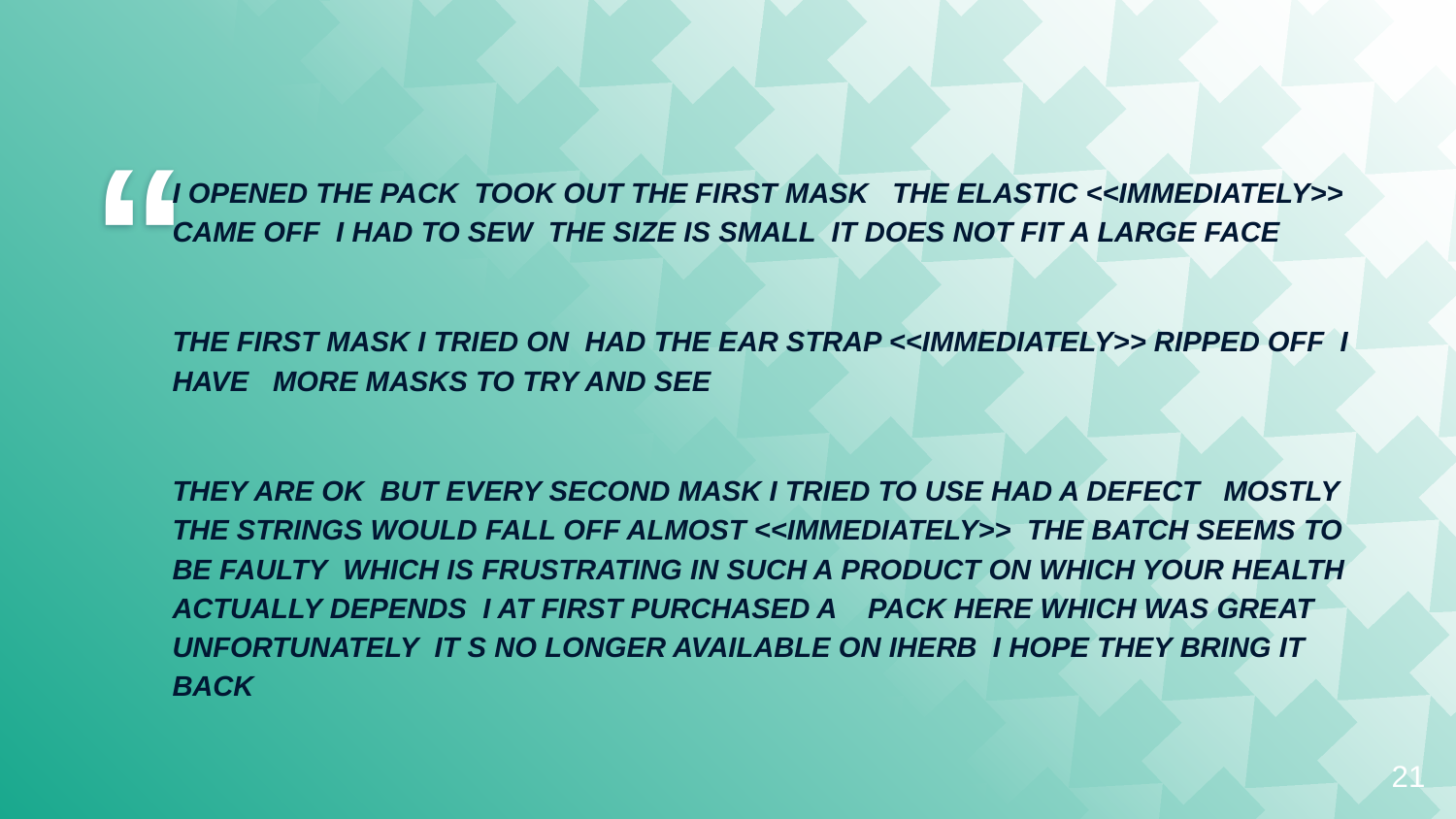

I OPENED THE PACK  TOOK OUT THE FIRST MASK   THE ELASTIC <<IMMEDIATELY>> CAME OFF  I HAD TO SEW  THE SIZE IS SMALL  IT DOES NOT FIT A LARGE FACE

THE FIRST MASK I TRIED ON  HAD THE EAR STRAP <<IMMEDIATELY>> RIPPED OFF  I HAVE   MORE MASKS TO TRY AND SEE

THEY ARE OK  BUT EVERY SECOND MASK I TRIED TO USE HAD A DEFECT   MOSTLY THE STRINGS WOULD FALL OFF ALMOST <<IMMEDIATELY>>  THE BATCH SEEMS TO BE FAULTY  WHICH IS FRUSTRATING IN SUCH A PRODUCT ON WHICH YOUR HEALTH ACTUALLY DEPENDS  I AT FIRST PURCHASED A    PACK HERE WHICH WAS GREAT  UNFORTUNATELY  IT S NO LONGER AVAILABLE ON IHERB  I HOPE THEY BRING IT BACK
21